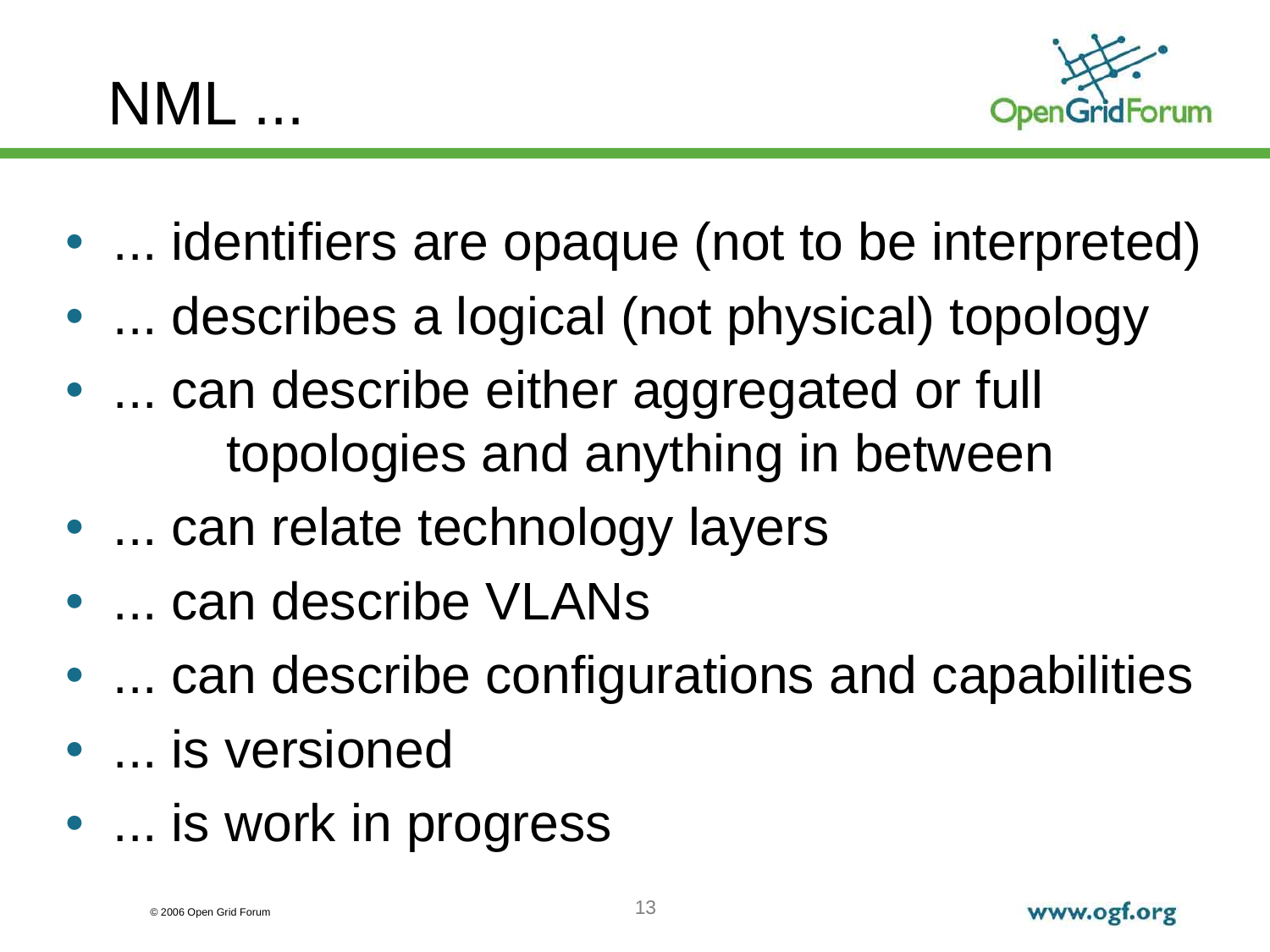

# NML ...
... identifiers are opaque (not to be interpreted)
... describes a logical (not physical) topology
... can describe either aggregated or full
	topologies and anything in between
... can relate technology layers
... can describe VLANs
... can describe configurations and capabilities
... is versioned
... is work in progress
13